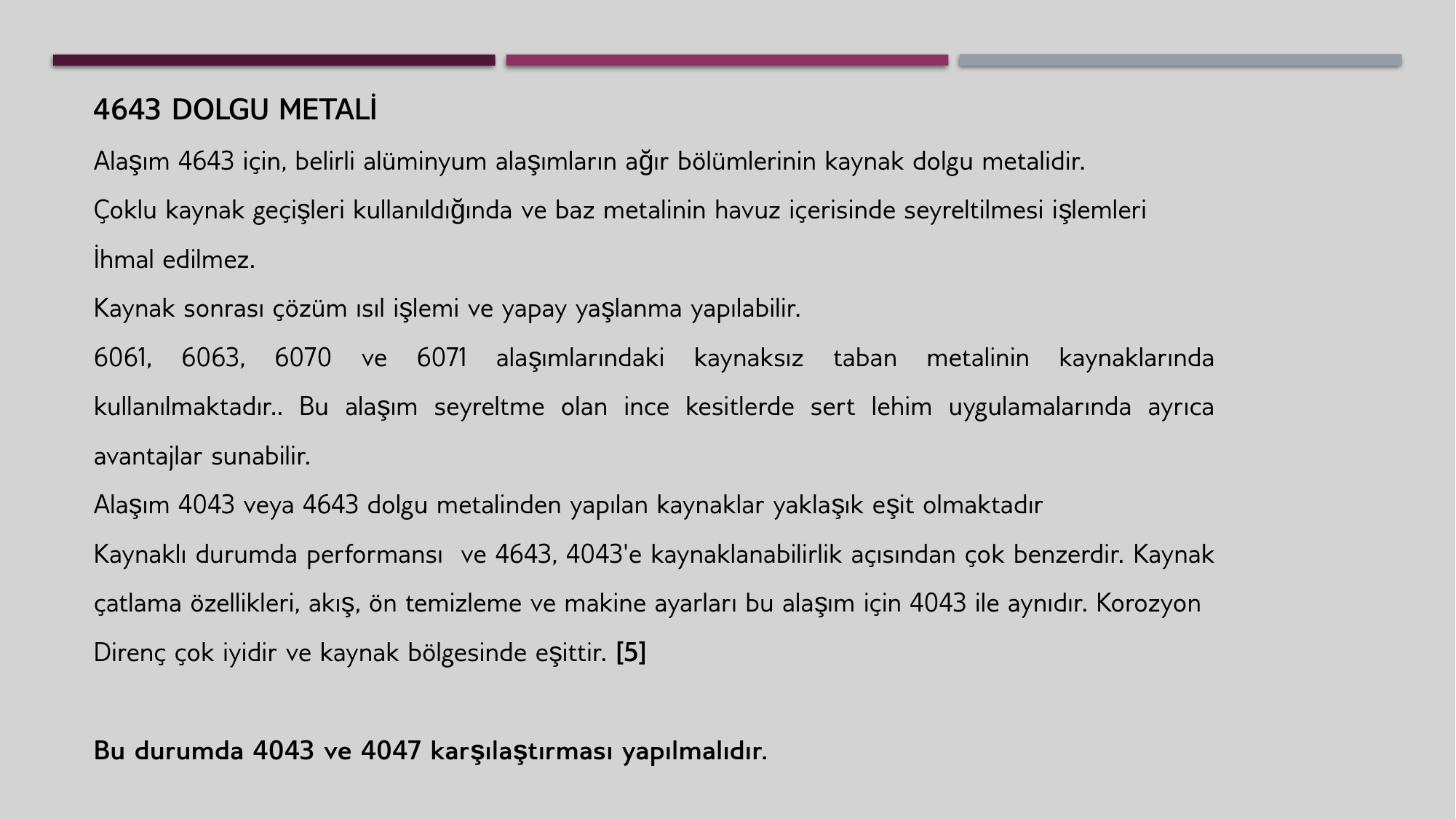

4643 DOLGU METALİ
Alaşım 4643 için, belirli alüminyum alaşımların ağır bölümlerinin kaynak dolgu metalidir.
Çoklu kaynak geçişleri kullanıldığında ve baz metalinin havuz içerisinde seyreltilmesi işlemleri
İhmal edilmez.
Kaynak sonrası çözüm ısıl işlemi ve yapay yaşlanma yapılabilir.
6061, 6063, 6070 ve 6071 alaşımlarındaki kaynaksız taban metalinin kaynaklarında kullanılmaktadır.. Bu alaşım seyreltme olan ince kesitlerde sert lehim uygulamalarında ayrıca avantajlar sunabilir.
Alaşım 4043 veya 4643 dolgu metalinden yapılan kaynaklar yaklaşık eşit olmaktadır
Kaynaklı durumda performansı  ve 4643, 4043'e kaynaklanabilirlik açısından çok benzerdir. Kaynak çatlama özellikleri, akış, ön temizleme ve makine ayarları bu alaşım için 4043 ile aynıdır. Korozyon
Direnç çok iyidir ve kaynak bölgesinde eşittir. [5]

Bu durumda 4043 ve 4047 karşılaştırması yapılmalıdır.